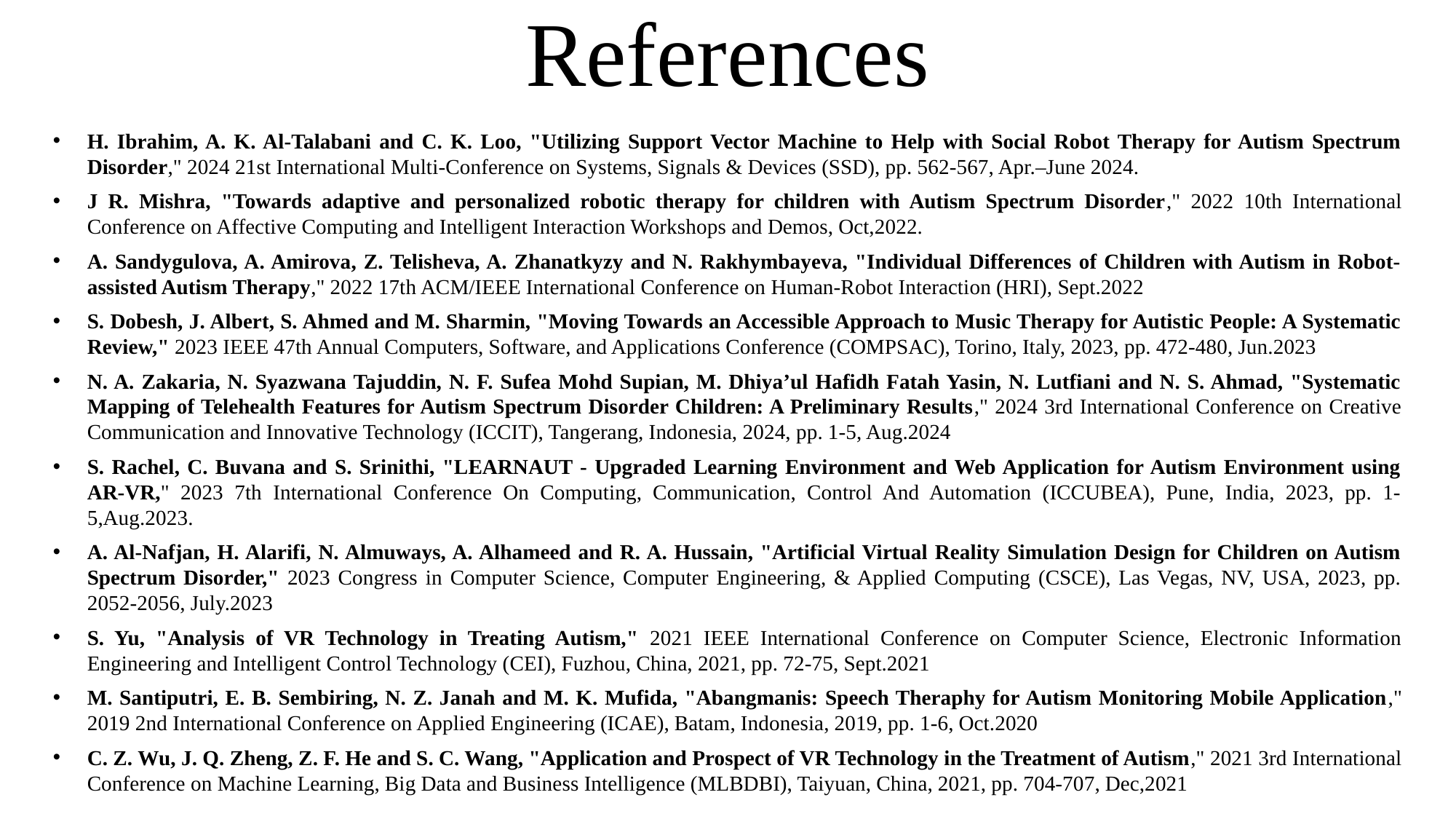

# References
H. Ibrahim, A. K. Al-Talabani and C. K. Loo, "Utilizing Support Vector Machine to Help with Social Robot Therapy for Autism Spectrum Disorder," 2024 21st International Multi-Conference on Systems, Signals & Devices (SSD), pp. 562-567, Apr.–June 2024.
J R. Mishra, "Towards adaptive and personalized robotic therapy for children with Autism Spectrum Disorder," 2022 10th International Conference on Affective Computing and Intelligent Interaction Workshops and Demos, Oct,2022.
A. Sandygulova, A. Amirova, Z. Telisheva, A. Zhanatkyzy and N. Rakhymbayeva, "Individual Differences of Children with Autism in Robot-assisted Autism Therapy," 2022 17th ACM/IEEE International Conference on Human-Robot Interaction (HRI), Sept.2022
S. Dobesh, J. Albert, S. Ahmed and M. Sharmin, "Moving Towards an Accessible Approach to Music Therapy for Autistic People: A Systematic Review," 2023 IEEE 47th Annual Computers, Software, and Applications Conference (COMPSAC), Torino, Italy, 2023, pp. 472-480, Jun.2023
N. A. Zakaria, N. Syazwana Tajuddin, N. F. Sufea Mohd Supian, M. Dhiya’ul Hafidh Fatah Yasin, N. Lutfiani and N. S. Ahmad, "Systematic Mapping of Telehealth Features for Autism Spectrum Disorder Children: A Preliminary Results," 2024 3rd International Conference on Creative Communication and Innovative Technology (ICCIT), Tangerang, Indonesia, 2024, pp. 1-5, Aug.2024
S. Rachel, C. Buvana and S. Srinithi, "LEARNAUT - Upgraded Learning Environment and Web Application for Autism Environment using AR-VR," 2023 7th International Conference On Computing, Communication, Control And Automation (ICCUBEA), Pune, India, 2023, pp. 1-5,Aug.2023.
A. Al-Nafjan, H. Alarifi, N. Almuways, A. Alhameed and R. A. Hussain, "Artificial Virtual Reality Simulation Design for Children on Autism Spectrum Disorder," 2023 Congress in Computer Science, Computer Engineering, & Applied Computing (CSCE), Las Vegas, NV, USA, 2023, pp. 2052-2056, July.2023
S. Yu, "Analysis of VR Technology in Treating Autism," 2021 IEEE International Conference on Computer Science, Electronic Information Engineering and Intelligent Control Technology (CEI), Fuzhou, China, 2021, pp. 72-75, Sept.2021
M. Santiputri, E. B. Sembiring, N. Z. Janah and M. K. Mufida, "Abangmanis: Speech Theraphy for Autism Monitoring Mobile Application," 2019 2nd International Conference on Applied Engineering (ICAE), Batam, Indonesia, 2019, pp. 1-6, Oct.2020
C. Z. Wu, J. Q. Zheng, Z. F. He and S. C. Wang, "Application and Prospect of VR Technology in the Treatment of Autism," 2021 3rd International Conference on Machine Learning, Big Data and Business Intelligence (MLBDBI), Taiyuan, China, 2021, pp. 704-707, Dec,2021